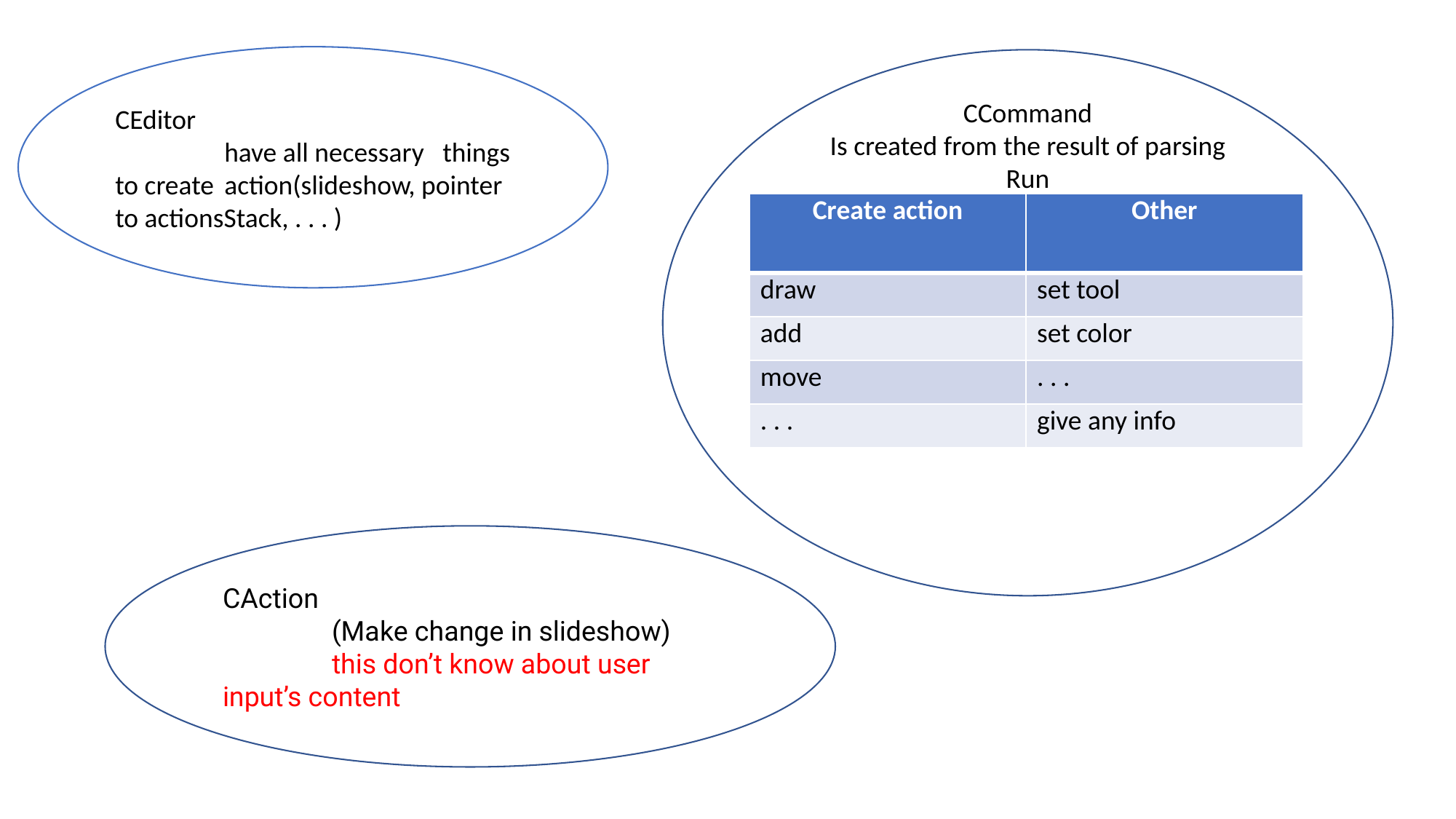

CEditor
	have all necessary 	things to create 	action(slideshow, pointer to actionsStack, . . . )

CCommand
Is created from the result of parsing
Run
| Create action | Other |
| --- | --- |
| draw | set tool |
| add | set color |
| move | . . . |
| . . . | give any info |
CAction
	(Make change in slideshow)
	this don’t know about user 	input’s content